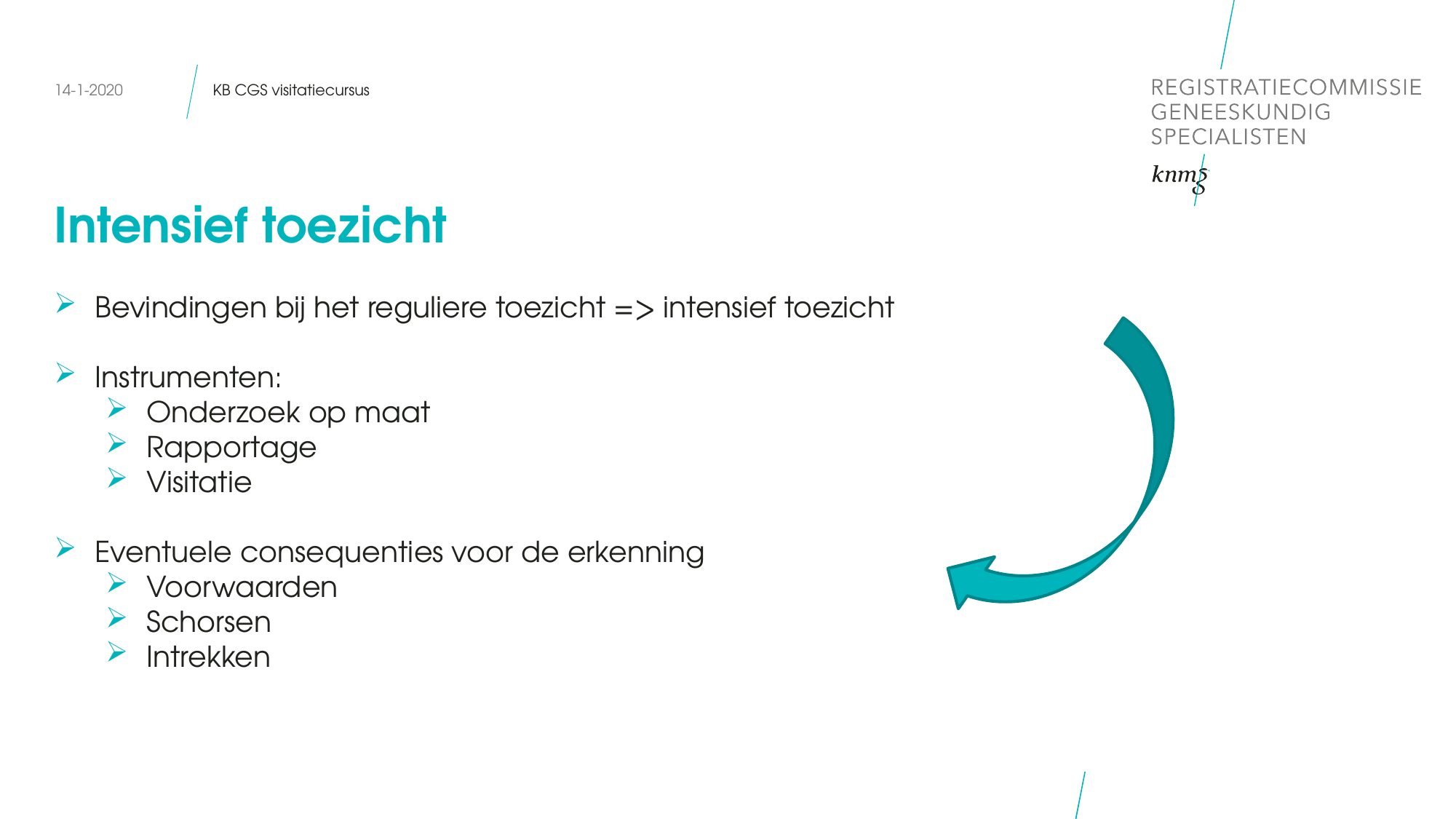

14-1-2020
KB CGS visitatiecursus
# Intensief toezicht
Bevindingen bij het reguliere toezicht => intensief toezicht

Instrumenten:
Onderzoek op maat
Rapportage
Visitatie

Eventuele consequenties voor de erkenning
Voorwaarden
Schorsen
Intrekken